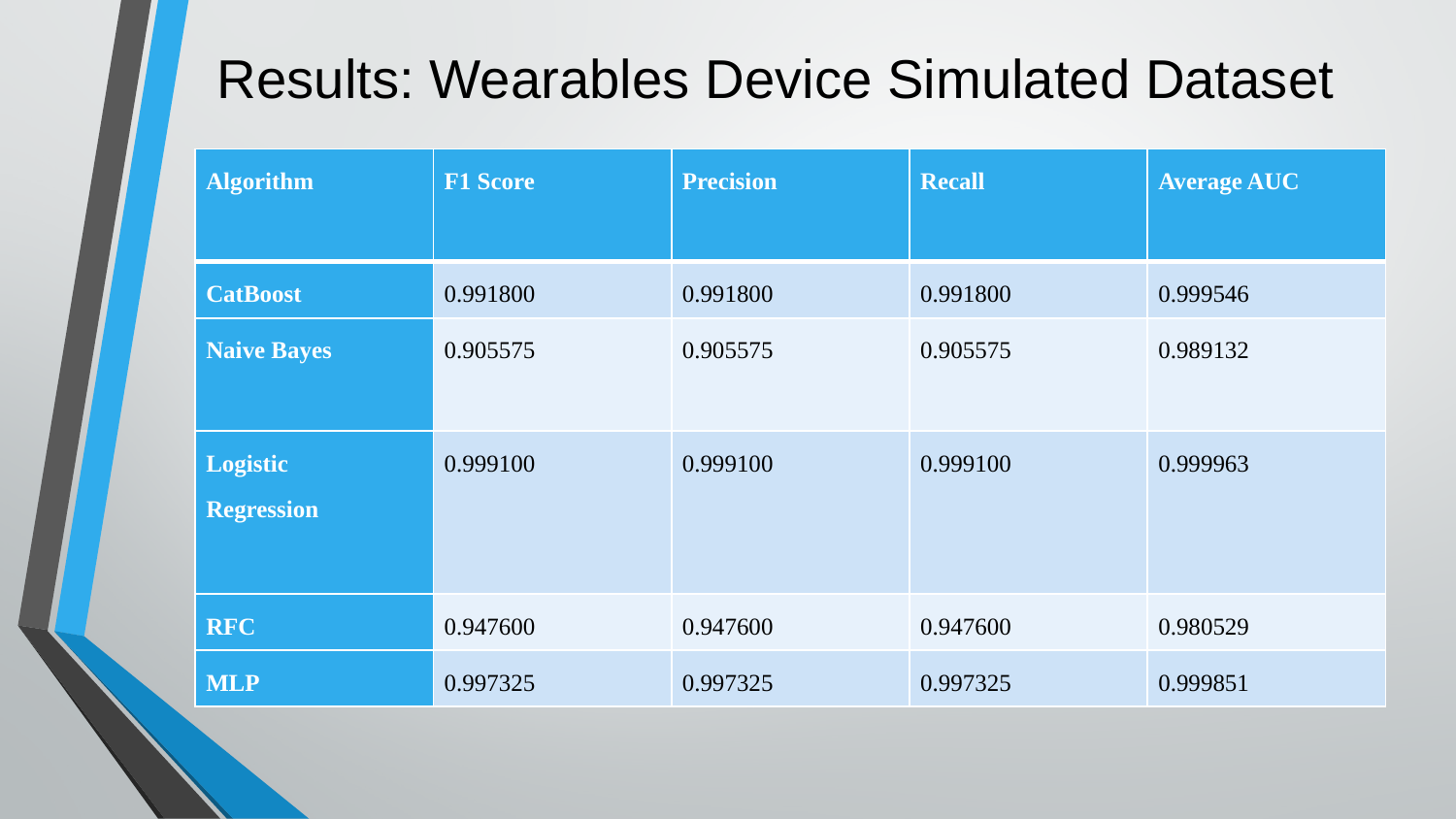

# Results: Wearables Device Simulated Dataset
| Algorithm | F1 Score | Precision | Recall | Average AUC |
| --- | --- | --- | --- | --- |
| CatBoost | 0.991800 | 0.991800 | 0.991800 | 0.999546 |
| Naive Bayes | 0.905575 | 0.905575 | 0.905575 | 0.989132 |
| Logistic Regression | 0.999100 | 0.999100 | 0.999100 | 0.999963 |
| RFC | 0.947600 | 0.947600 | 0.947600 | 0.980529 |
| MLP | 0.997325 | 0.997325 | 0.997325 | 0.999851 |